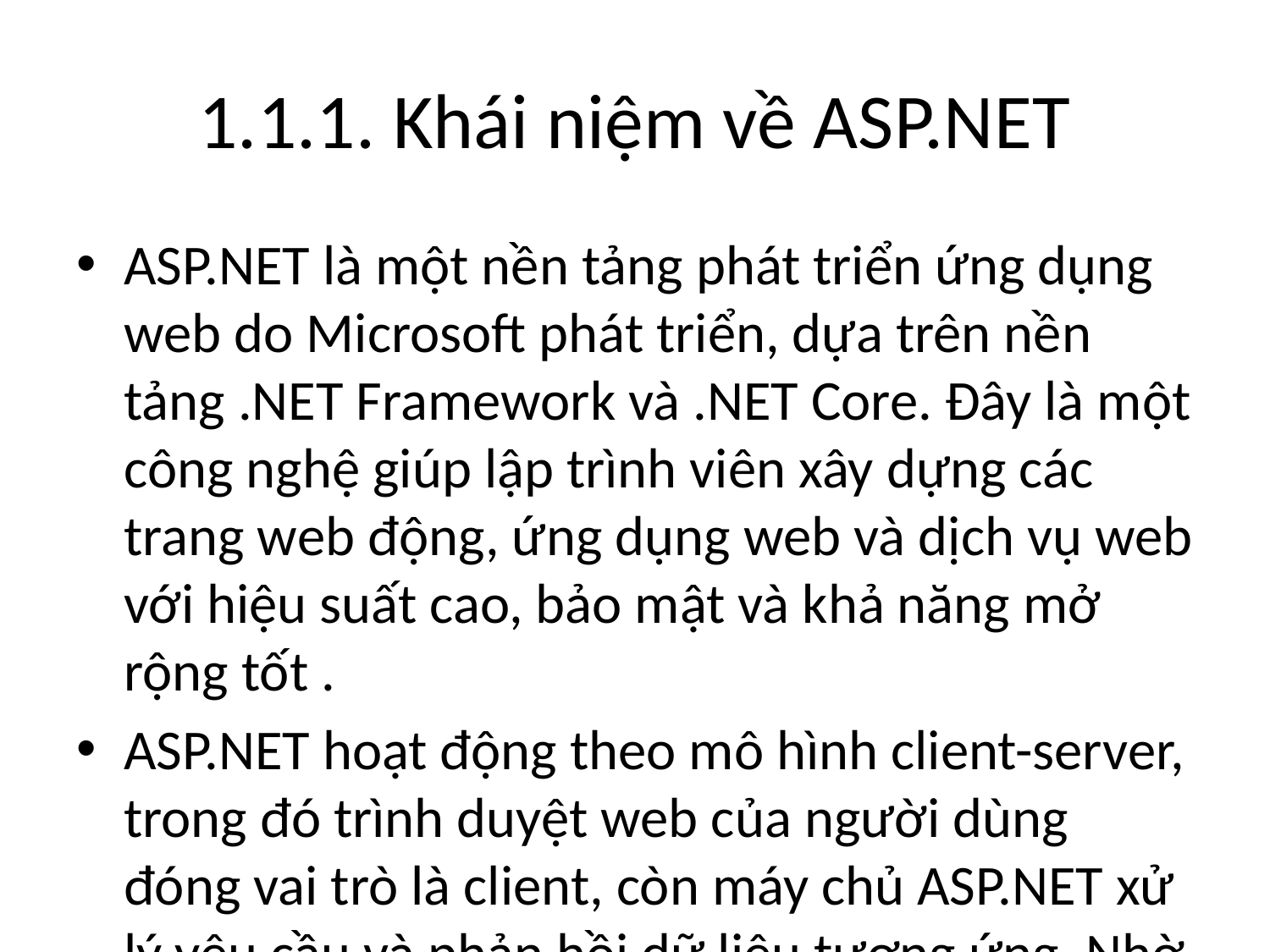

# 1.1.1. Khái niệm về ASP.NET
ASP.NET là một nền tảng phát triển ứng dụng web do Microsoft phát triển, dựa trên nền tảng .NET Framework và .NET Core. Đây là một công nghệ giúp lập trình viên xây dựng các trang web động, ứng dụng web và dịch vụ web với hiệu suất cao, bảo mật và khả năng mở rộng tốt .
ASP.NET hoạt động theo mô hình client-server, trong đó trình duyệt web của người dùng đóng vai trò là client, còn máy chủ ASP.NET xử lý yêu cầu và phản hồi dữ liệu tương ứng. Nhờ sự tích hợp chặt chẽ với các công nghệ Microsoft như IIS (Internet Information Services), SQL Server và Azure, ASP.NET trở thành lựa chọn phổ biến trong phát triển ứng dụng web doanh nghiệp .